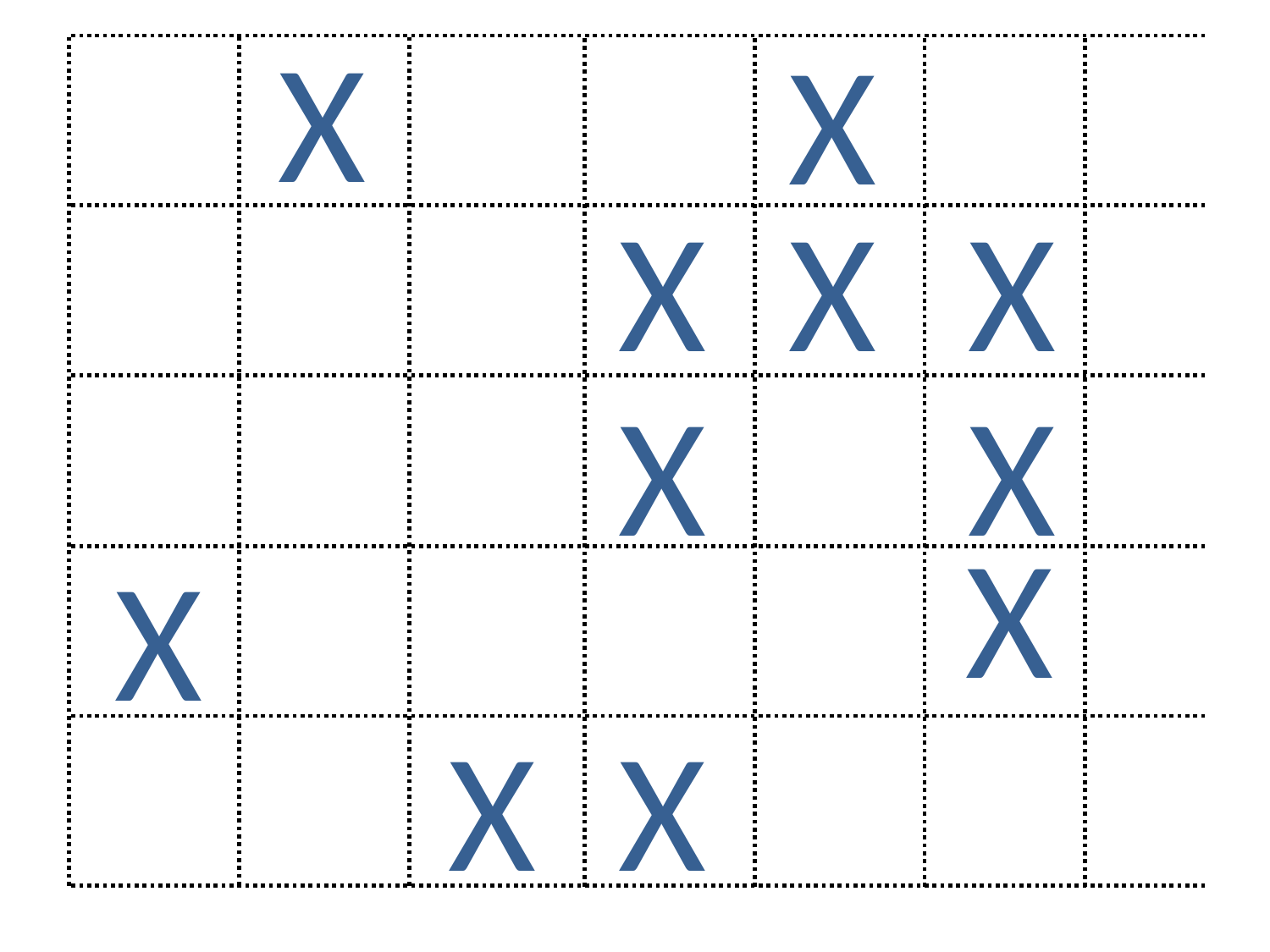

X
X
X
X
X
X
X
X
X
X
X